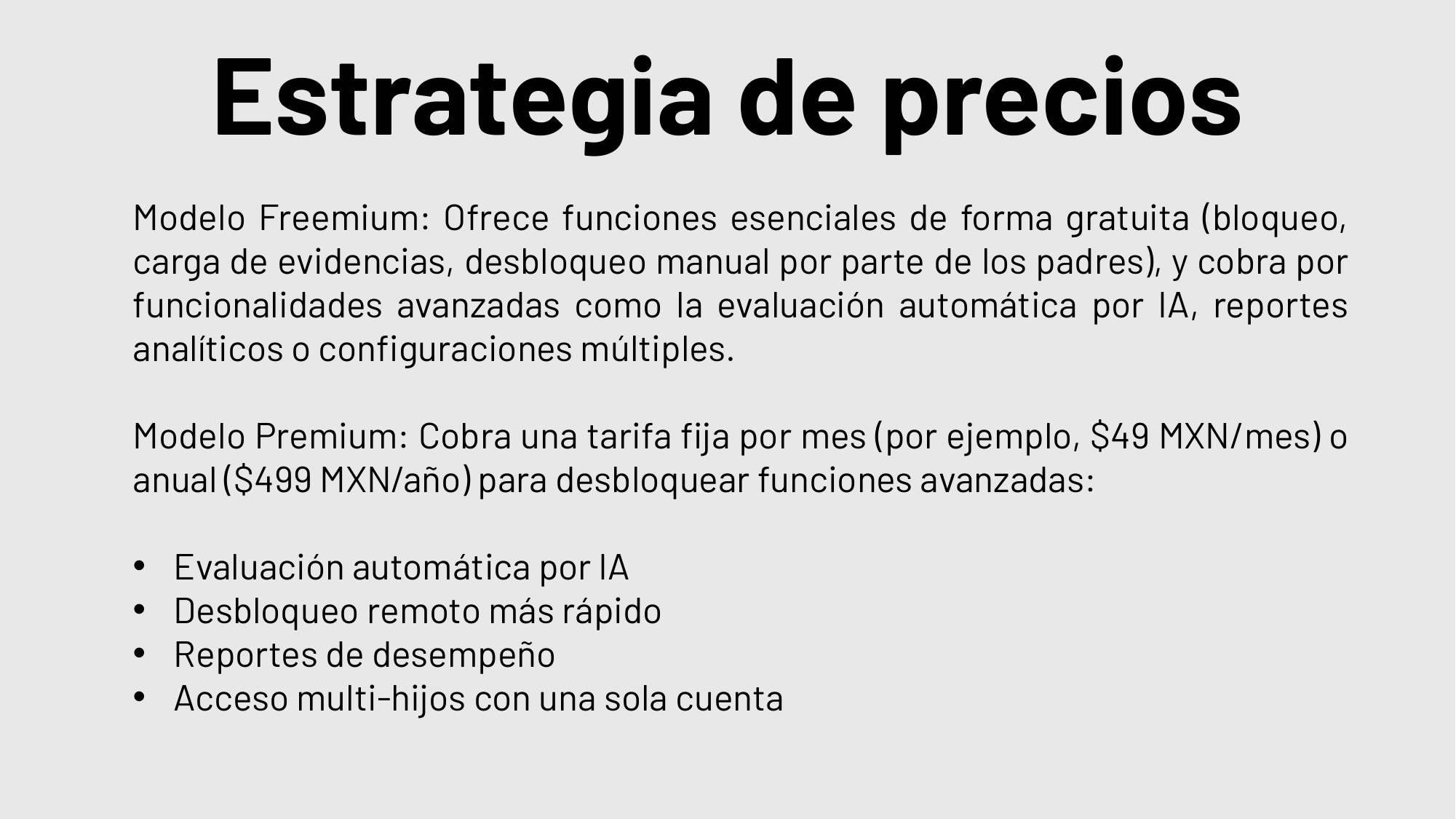

Estrategia de precios
Modelo Freemium: Ofrece funciones esenciales de forma gratuita (bloqueo, carga de evidencias, desbloqueo manual por parte de los padres), y cobra por funcionalidades avanzadas como la evaluación automática por IA, reportes analíticos o configuraciones múltiples.

Modelo Premium: Cobra una tarifa fija por mes (por ejemplo, $49 MXN/mes) o anual ($499 MXN/año) para desbloquear funciones avanzadas:

Evaluación automática por IA
Desbloqueo remoto más rápido
Reportes de desempeño
Acceso multi-hijos con una sola cuenta